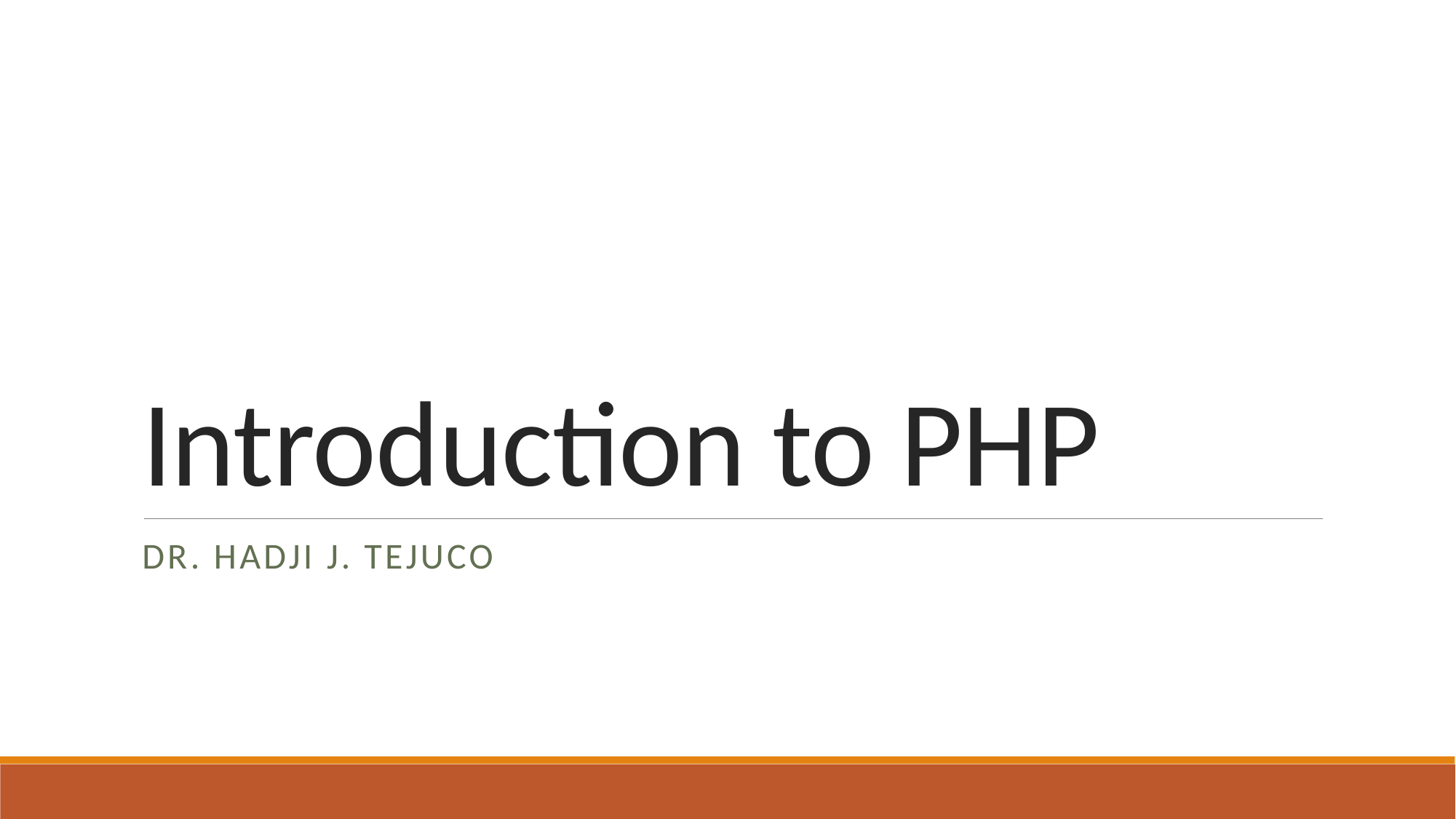

# Introduction to PHP
Dr. hadji j. tejuco